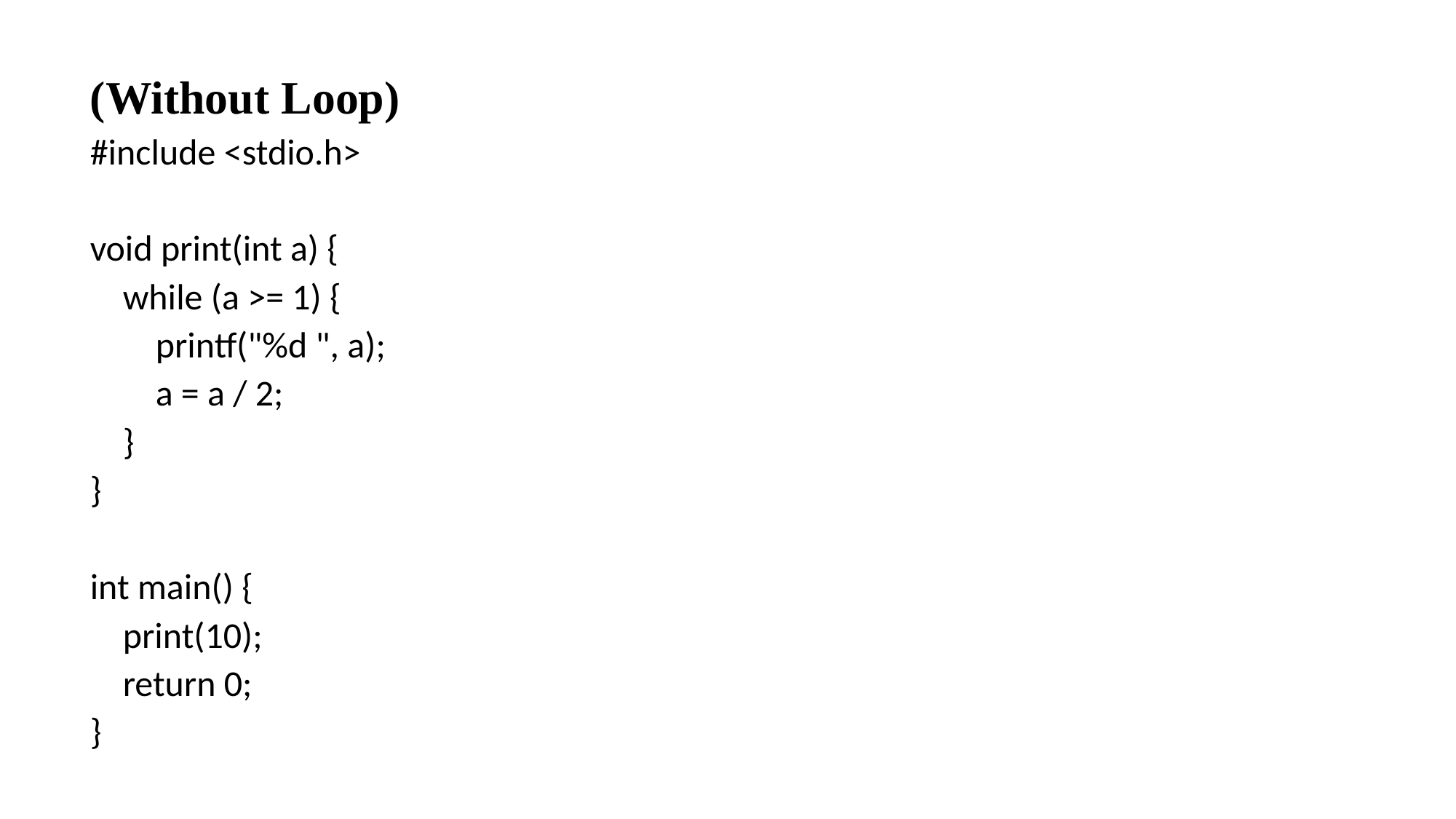

(Without Loop)
#include <stdio.h>

void print(int a) {
    while (a >= 1) {
        printf("%d ", a);
        a = a / 2;
    }
}

int main() {
    print(10);
    return 0;
}